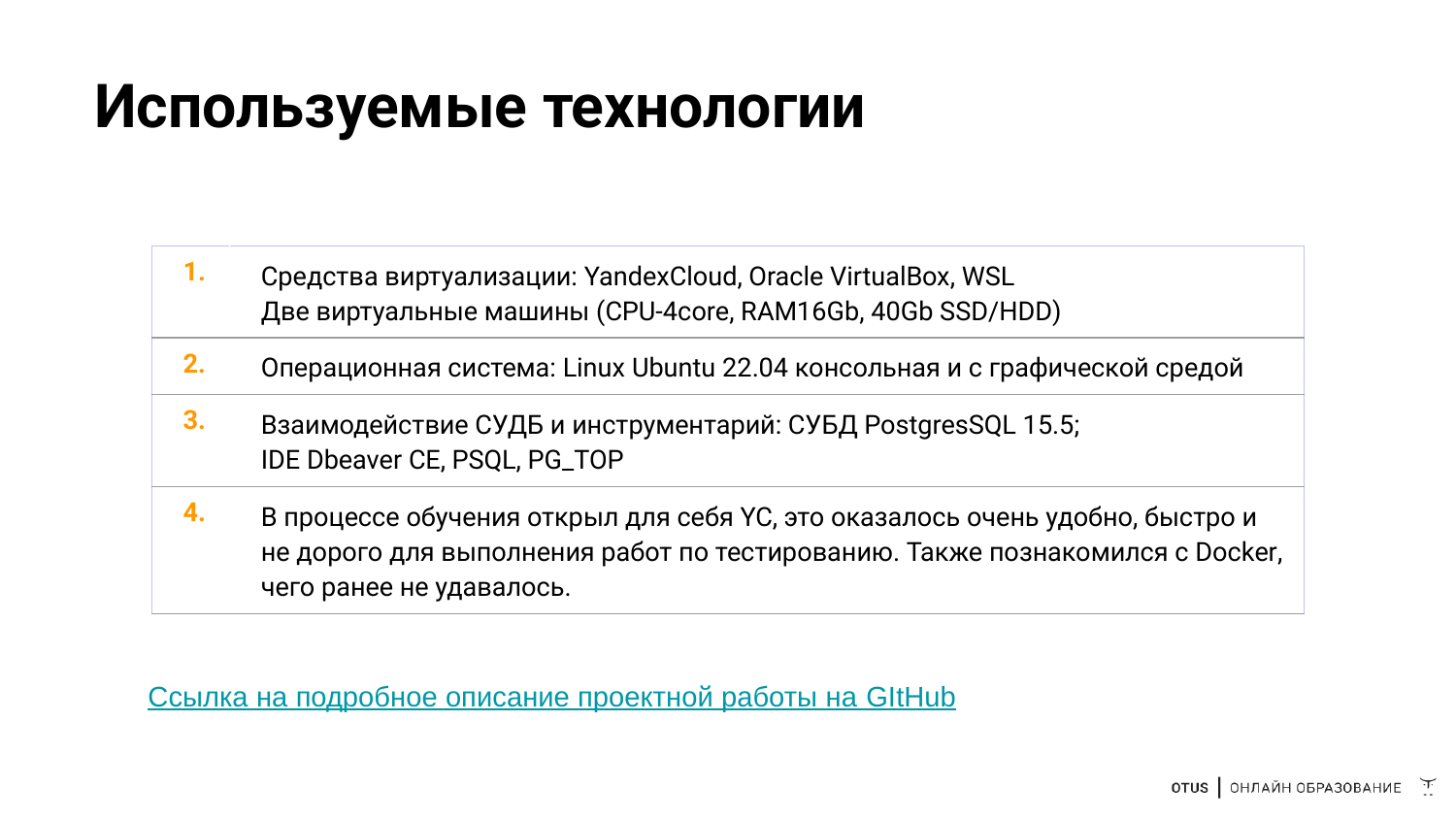

# Используемые технологии

| 1. | Средства виртуализации: YandexCloud, Oracle VirtualBox, WSL Две виртуальные машины (CPU-4core, RAM16Gb, 40Gb SSD/HDD) |
| --- | --- |
| 2. | Операционная система: Linux Ubuntu 22.04 консольная и с графической средой |
| 3. | Взаимодействие СУДБ и инструментарий: СУБД PostgresSQL 15.5; IDE Dbeaver CE, PSQL, PG\_TOP |
| 4. | В процессе обучения открыл для себя YC, это оказалось очень удобно, быстро и не дорого для выполнения работ по тестированию. Также познакомился с Docker, чего ранее не удавалось. |
Ссылка на подробное описание проектной работы на GItHub